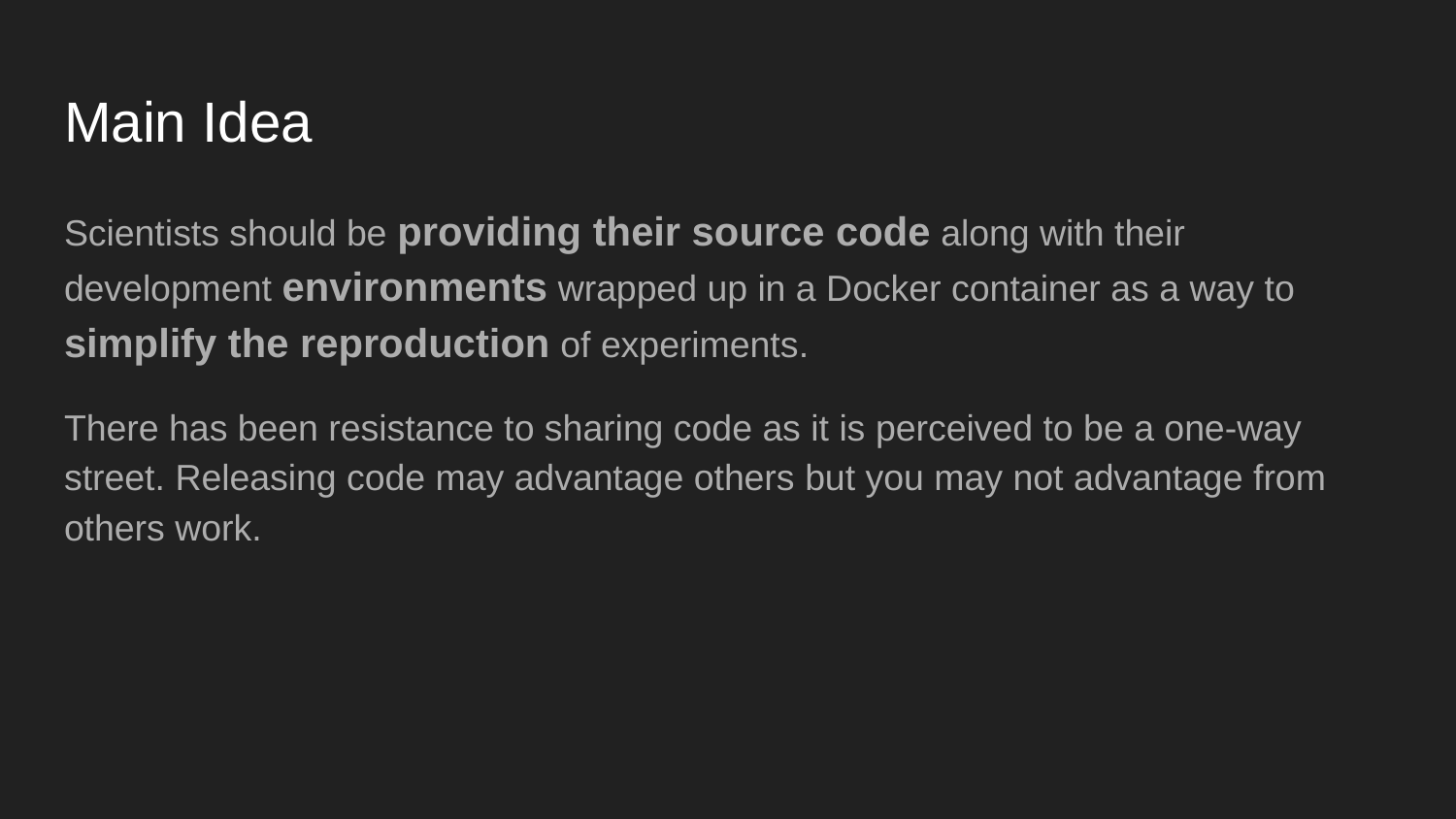

# Main Idea
Scientists should be providing their source code along with their development environments wrapped up in a Docker container as a way to simplify the reproduction of experiments.
There has been resistance to sharing code as it is perceived to be a one-way street. Releasing code may advantage others but you may not advantage from others work.